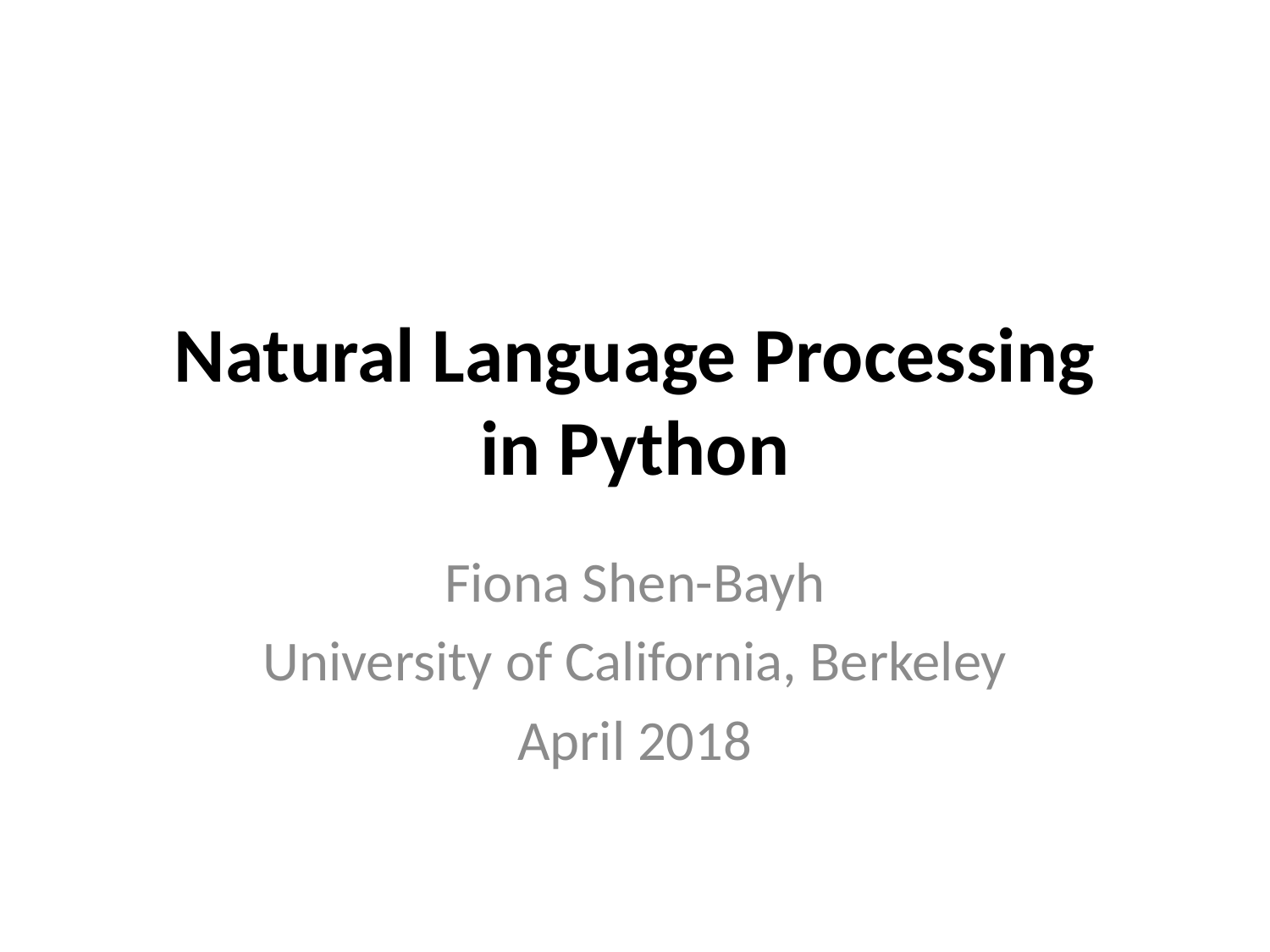

# Natural Language Processing in Python
Fiona Shen-Bayh
University of California, Berkeley
April 2018